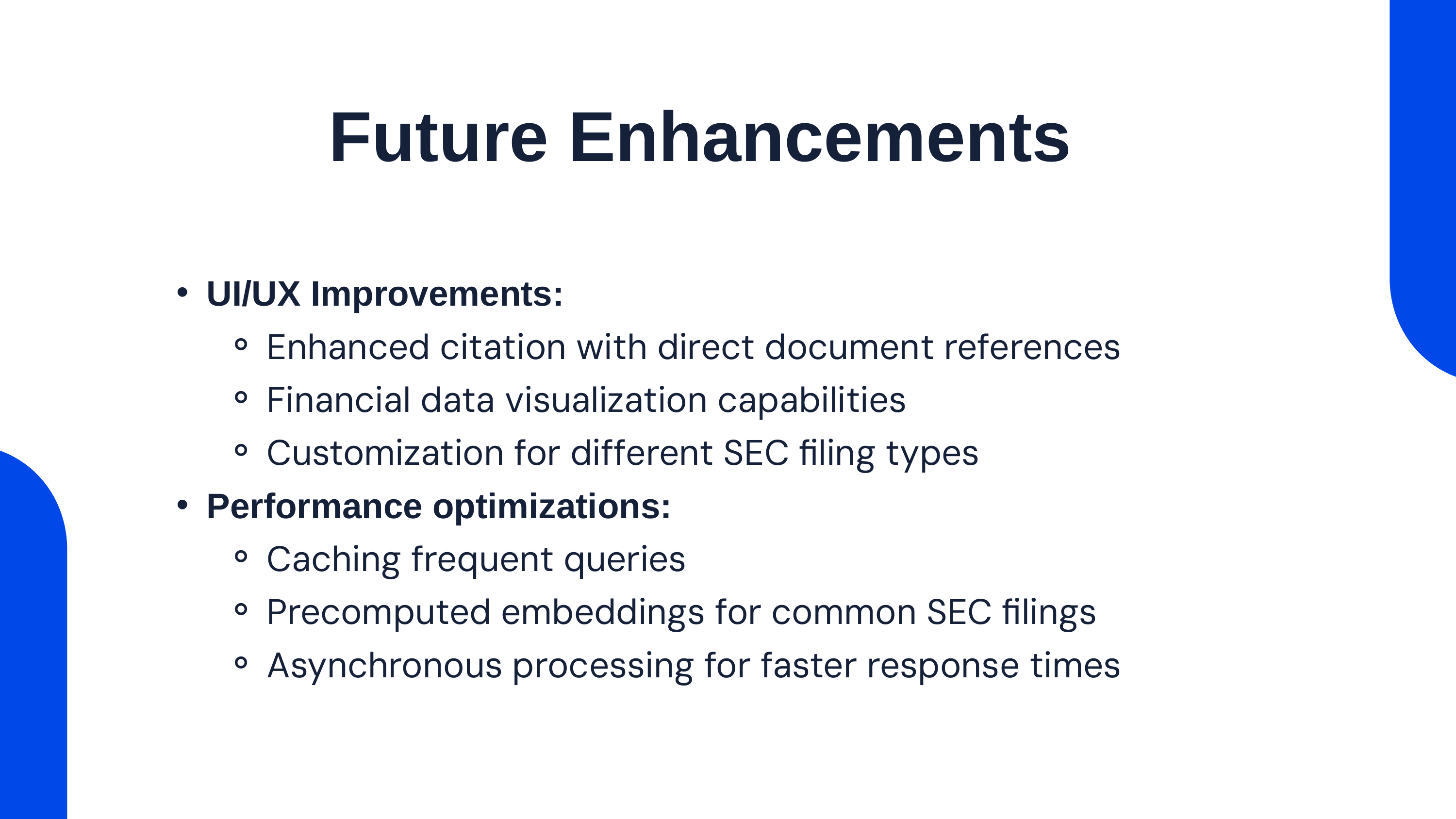

Future Enhancements
UI/UX Improvements:
Enhanced citation with direct document references
Financial data visualization capabilities
Customization for different SEC filing types
Performance optimizations:
Caching frequent queries
Precomputed embeddings for common SEC filings
Asynchronous processing for faster response times